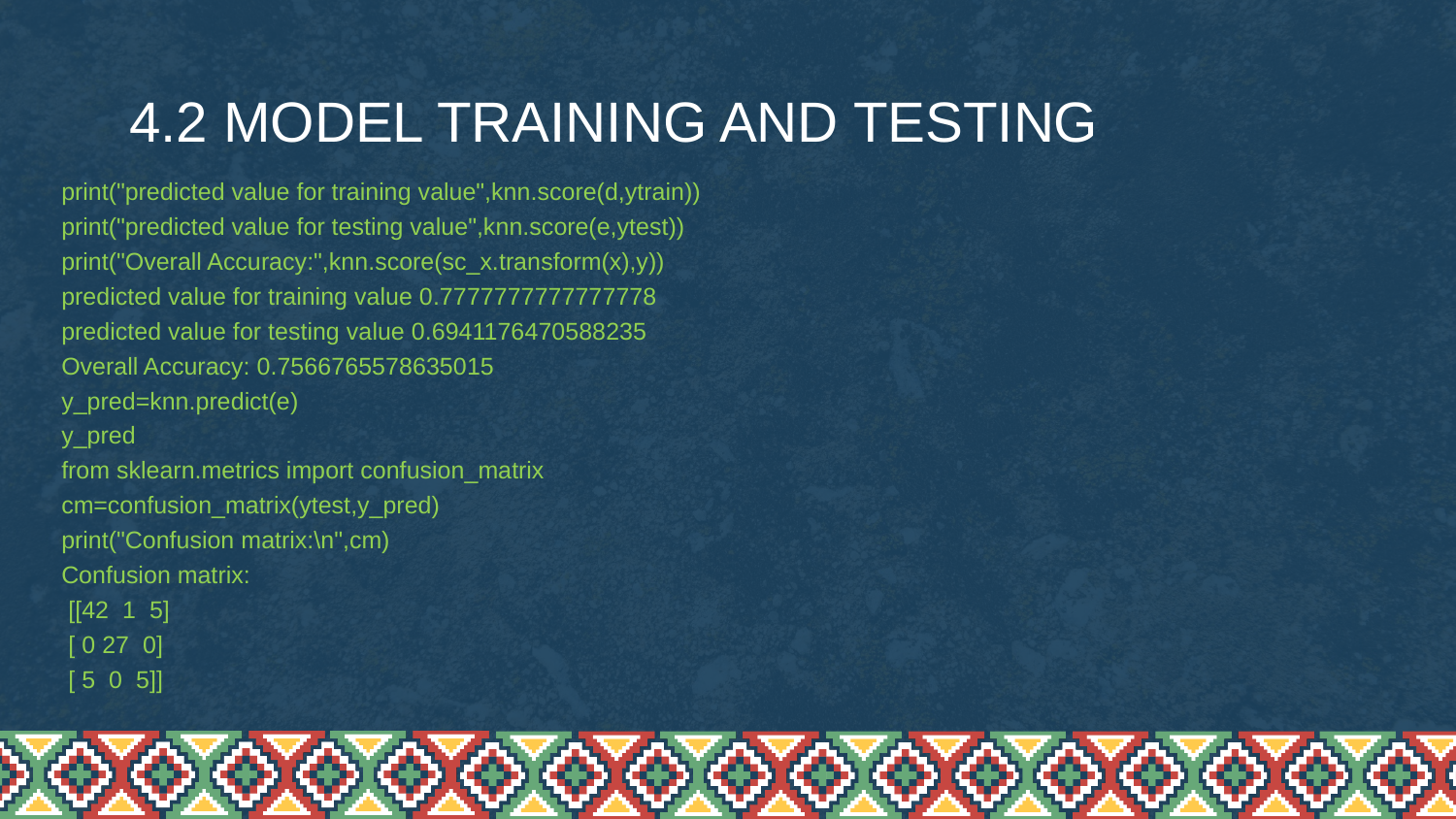

# 4.2 MODEL TRAINING AND TESTING
print("predicted value for training value",knn.score(d,ytrain))
print("predicted value for testing value",knn.score(e,ytest))
print("Overall Accuracy:",knn.score(sc_x.transform(x),y))
predicted value for training value 0.7777777777777778
predicted value for testing value 0.6941176470588235
Overall Accuracy: 0.7566765578635015
y_pred=knn.predict(e)
y_pred
from sklearn.metrics import confusion_matrix
cm=confusion_matrix(ytest,y_pred)
print("Confusion matrix:\n",cm)
Confusion matrix:
 [[42  1  5]
 [ 0 27  0]
 [ 5  0  5]]